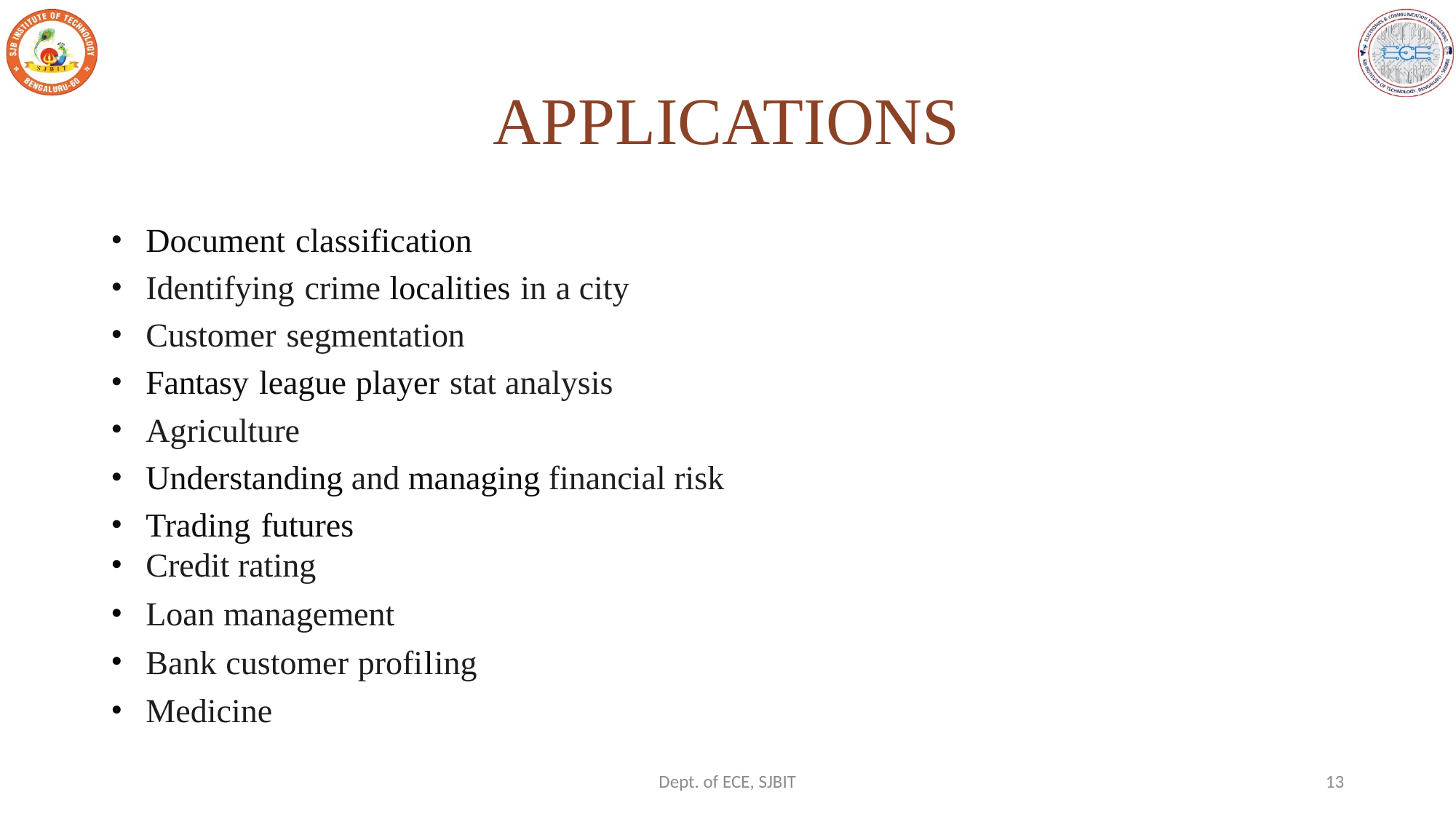

# APPLICATIONS
Document classification
Identifying crime localities in a city
Customer segmentation
Fantasy league player stat analysis
Agriculture
Understanding and managing financial risk
Trading futures
Credit rating
Loan management
Bank customer profiling
Medicine

Dept. of ECE, SJBIT
13